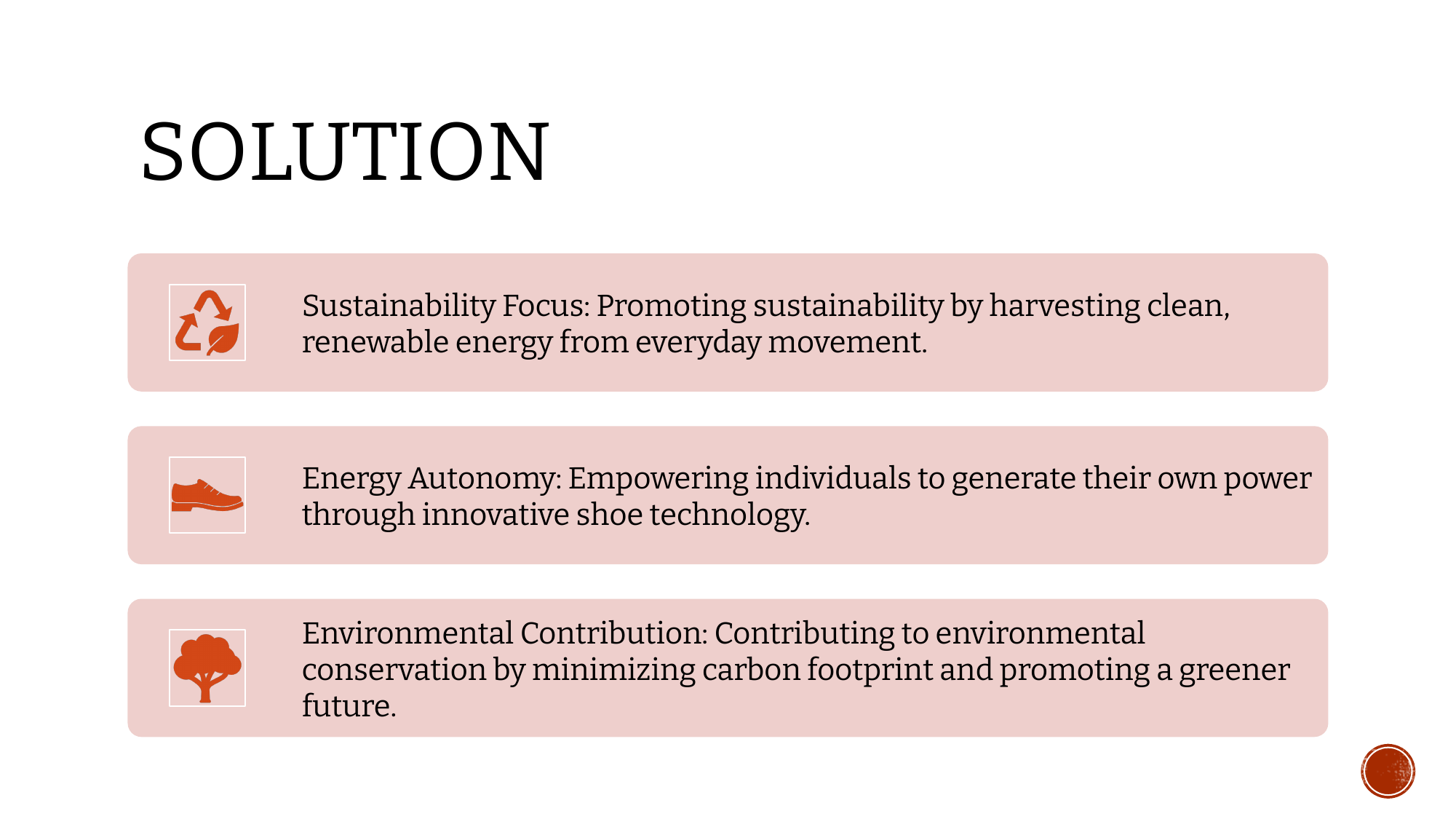

# Solution
Sustainability Focus: Promoting sustainability by harvesting clean, renewable energy from everyday movement.
Energy Autonomy: Empowering individuals to generate their own power through innovative shoe technology.
Environmental Contribution: Contributing to environmental conservation by minimizing carbon footprint and promoting a greener future.